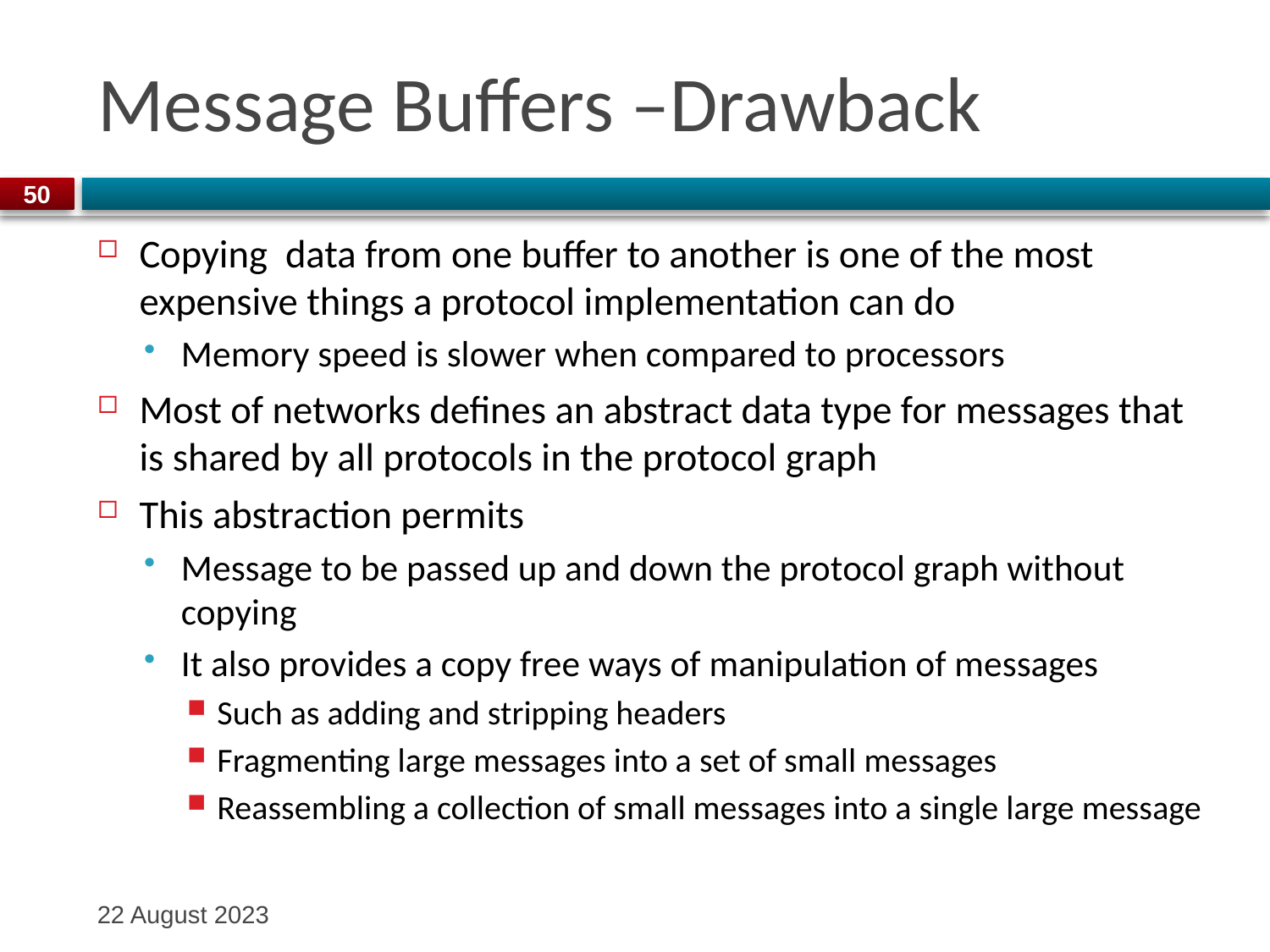

# Message Buffers –Drawback
50
Copying  data from one buffer to another is one of the most expensive things a protocol implementation can do
Memory speed is slower when compared to processors
Most of networks defines an abstract data type for messages that is shared by all protocols in the protocol graph
This abstraction permits
Message to be passed up and down the protocol graph without copying
It also provides a copy free ways of manipulation of messages
Such as adding and stripping headers
Fragmenting large messages into a set of small messages
Reassembling a collection of small messages into a single large message

22 August 2023